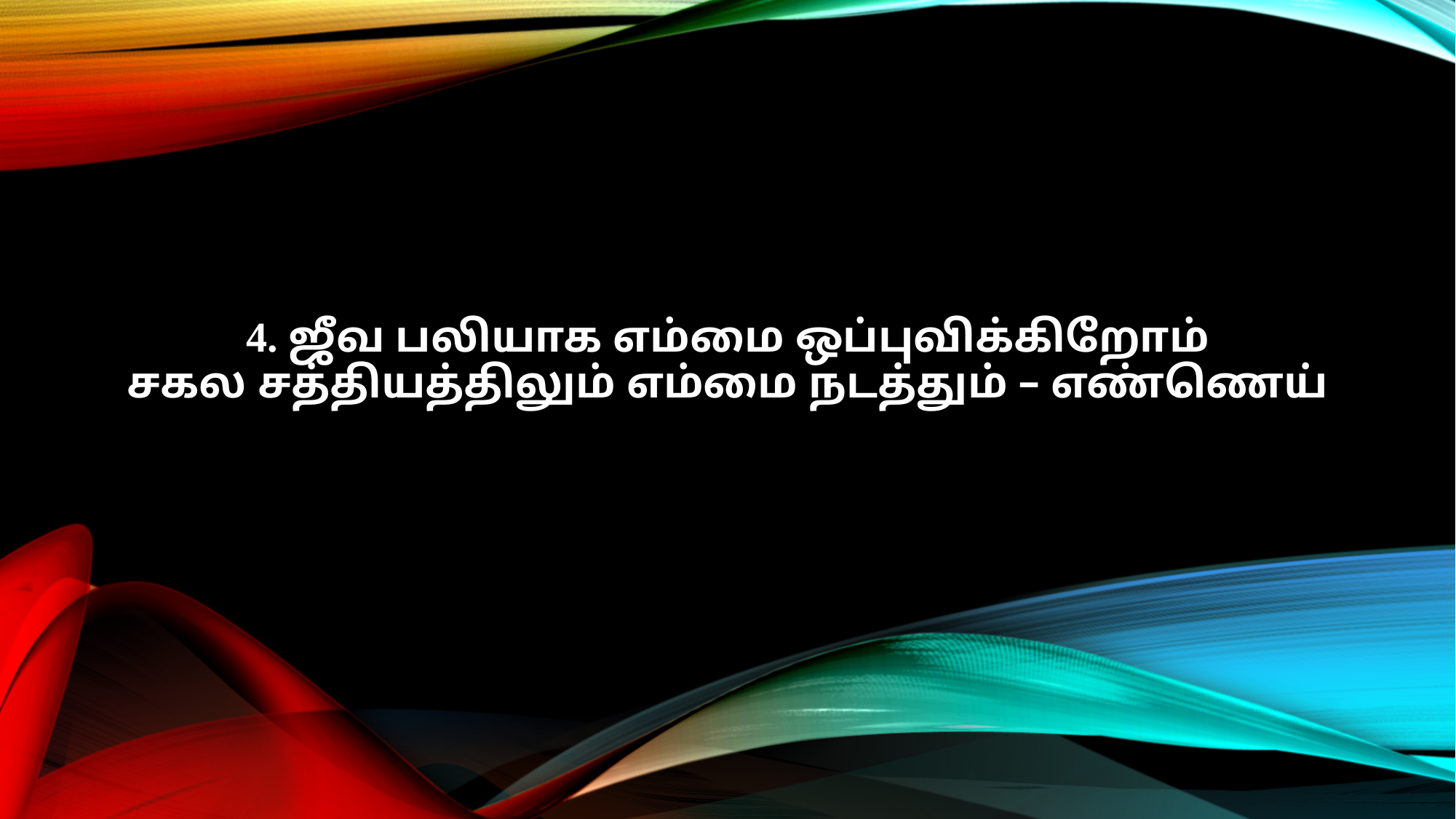

4. ஜீவ பலியாக எம்மை ஒப்புவிக்கிறோம்
சகல சத்தியத்திலும் எம்மை நடத்தும் – எண்ணெய்